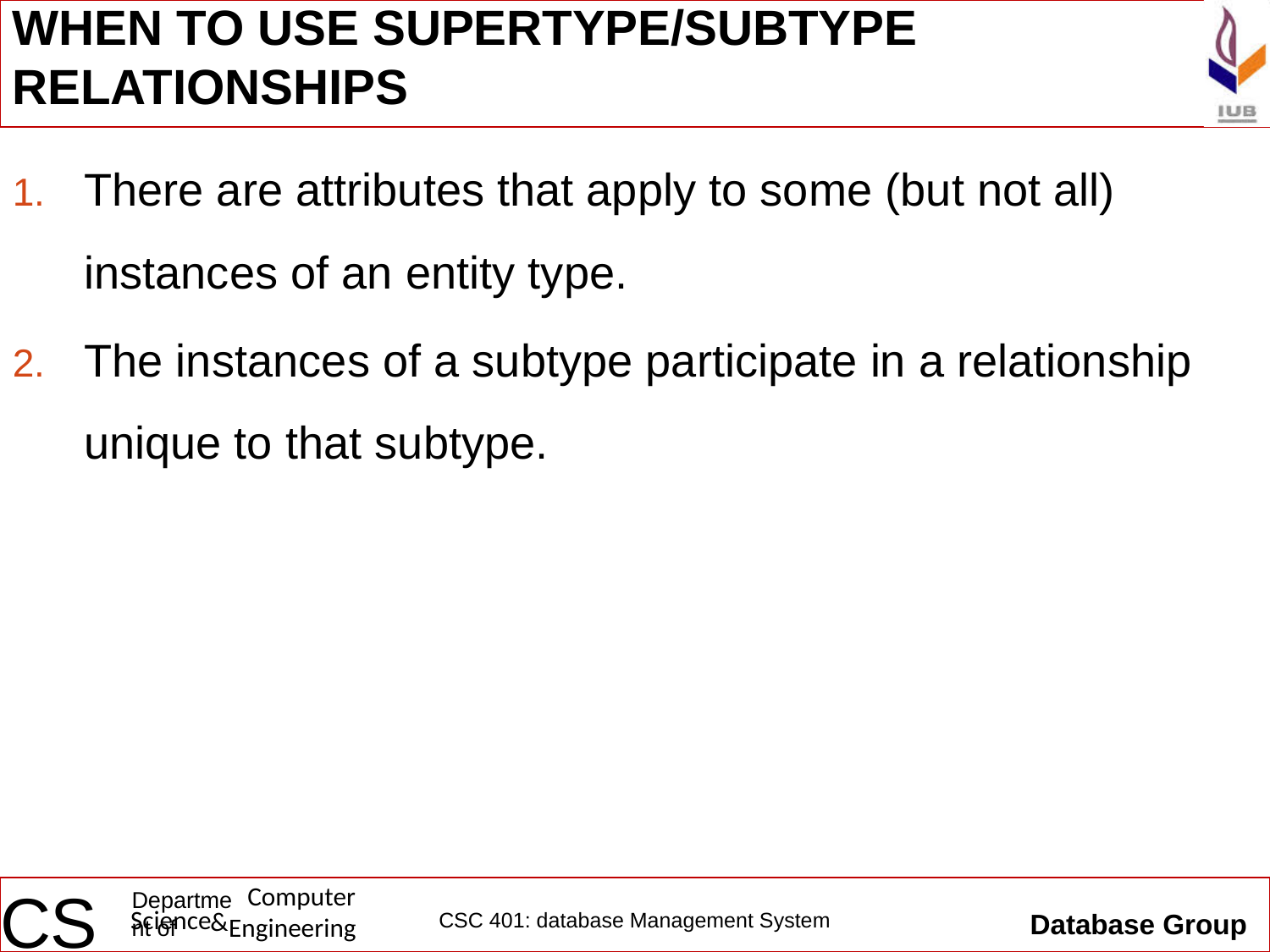

# WHEN TO USE SUPERTYPE/SUBTYPE  RELATIONSHIPS
There are attributes that apply to some (but not all) instances of an entity type.
The instances of a subtype participate in a relationship unique to that subtype.
CSC 401: database Management System